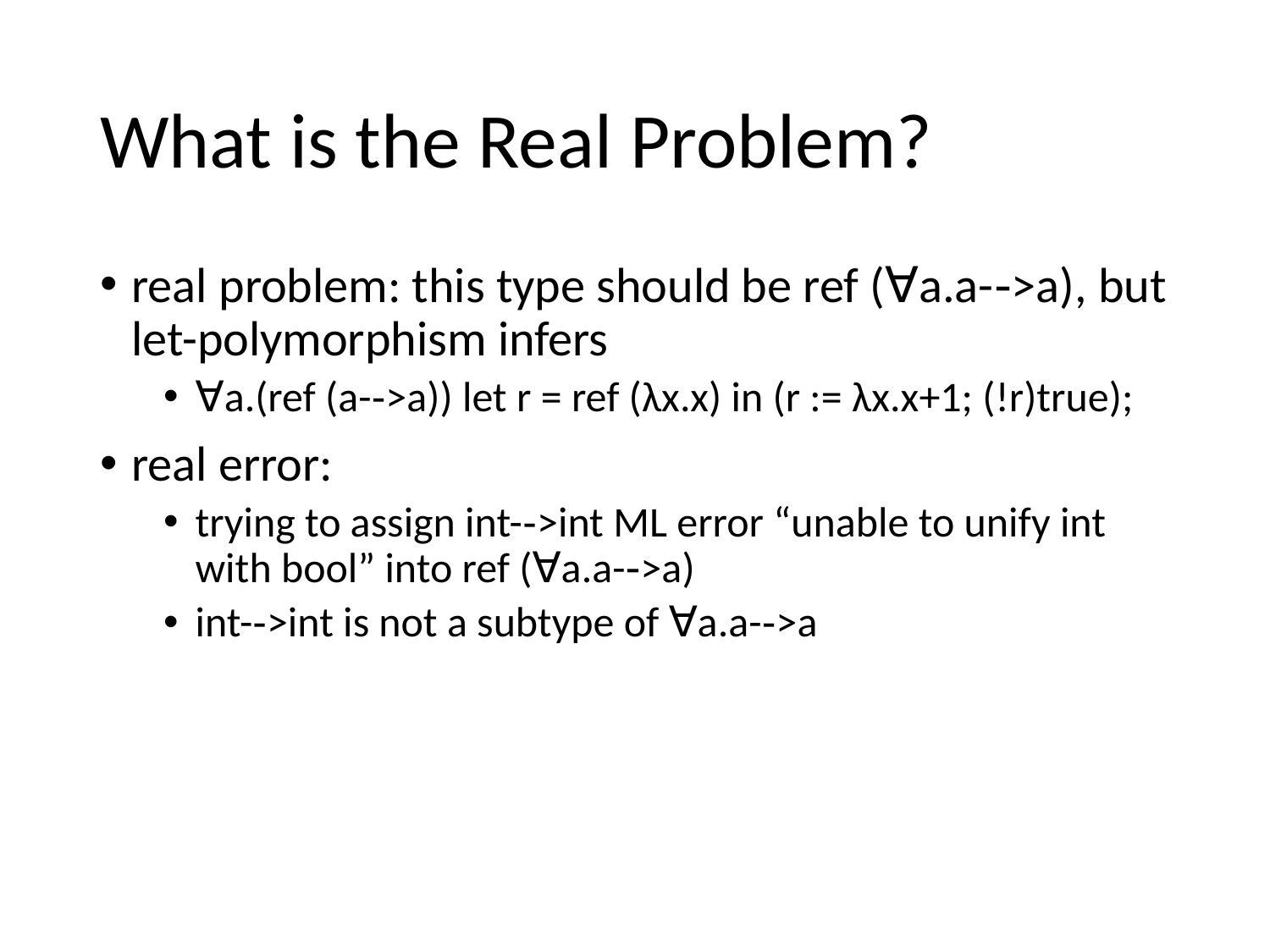

# What is the Real Problem?
real problem: this type should be ref (∀a.a-­‐>a), but let-­polymorphism infers
∀a.(ref (a-­‐>a)) let r = ref (λx.x) in (r := λx.x+1; (!r)true);
real error:
trying to assign int-­‐>int ML error “unable to unify int with bool” into ref (∀a.a-­‐>a)
int-­‐>int is not a subtype of ∀a.a-­‐>a